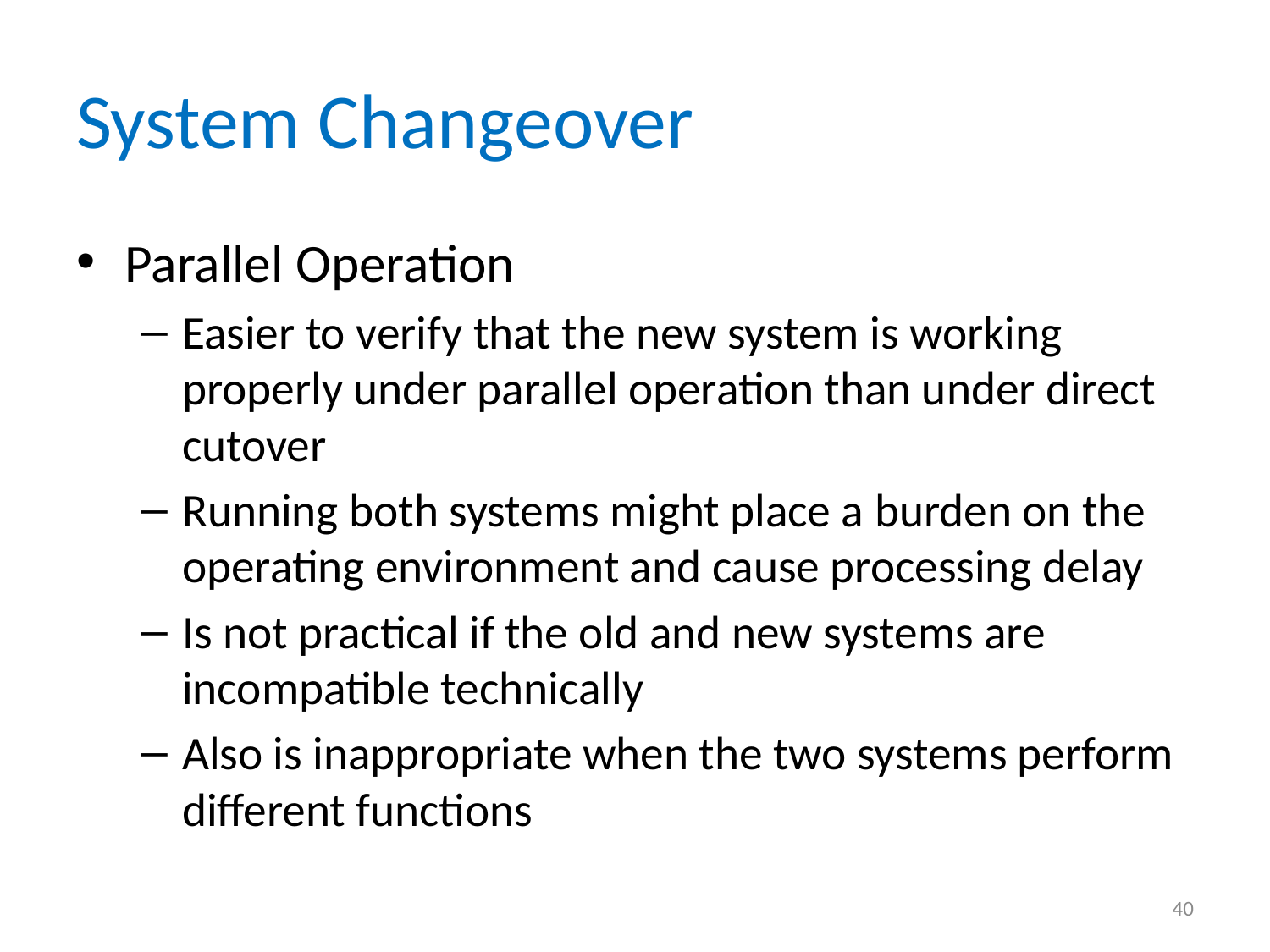

# System Changeover
Parallel Operation
Easier to verify that the new system is working properly under parallel operation than under direct cutover
Running both systems might place a burden on the operating environment and cause processing delay
Is not practical if the old and new systems are incompatible technically
Also is inappropriate when the two systems perform different functions
40